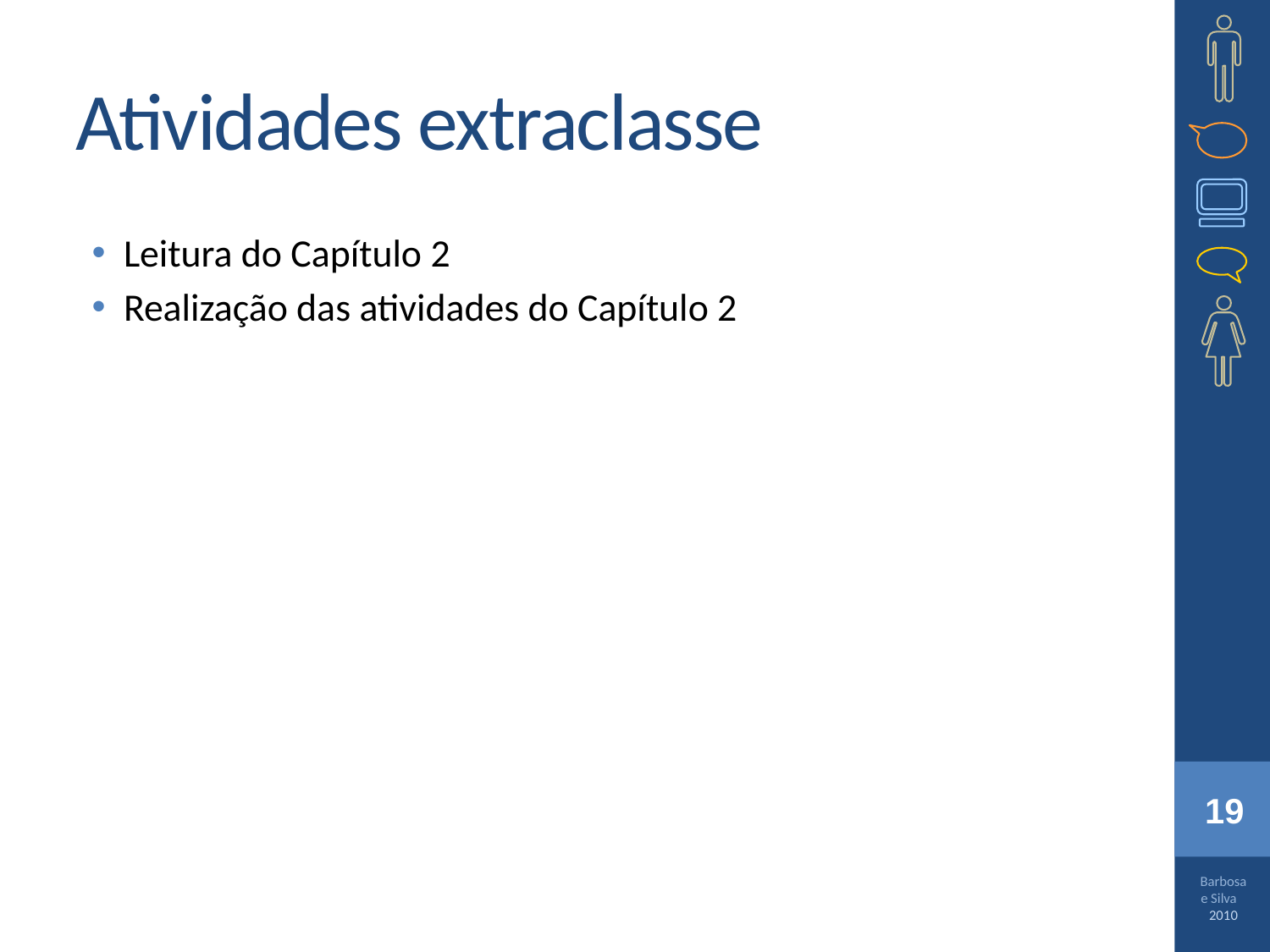

# Atividades extraclasse
Leitura do Capítulo 2
Realização das atividades do Capítulo 2